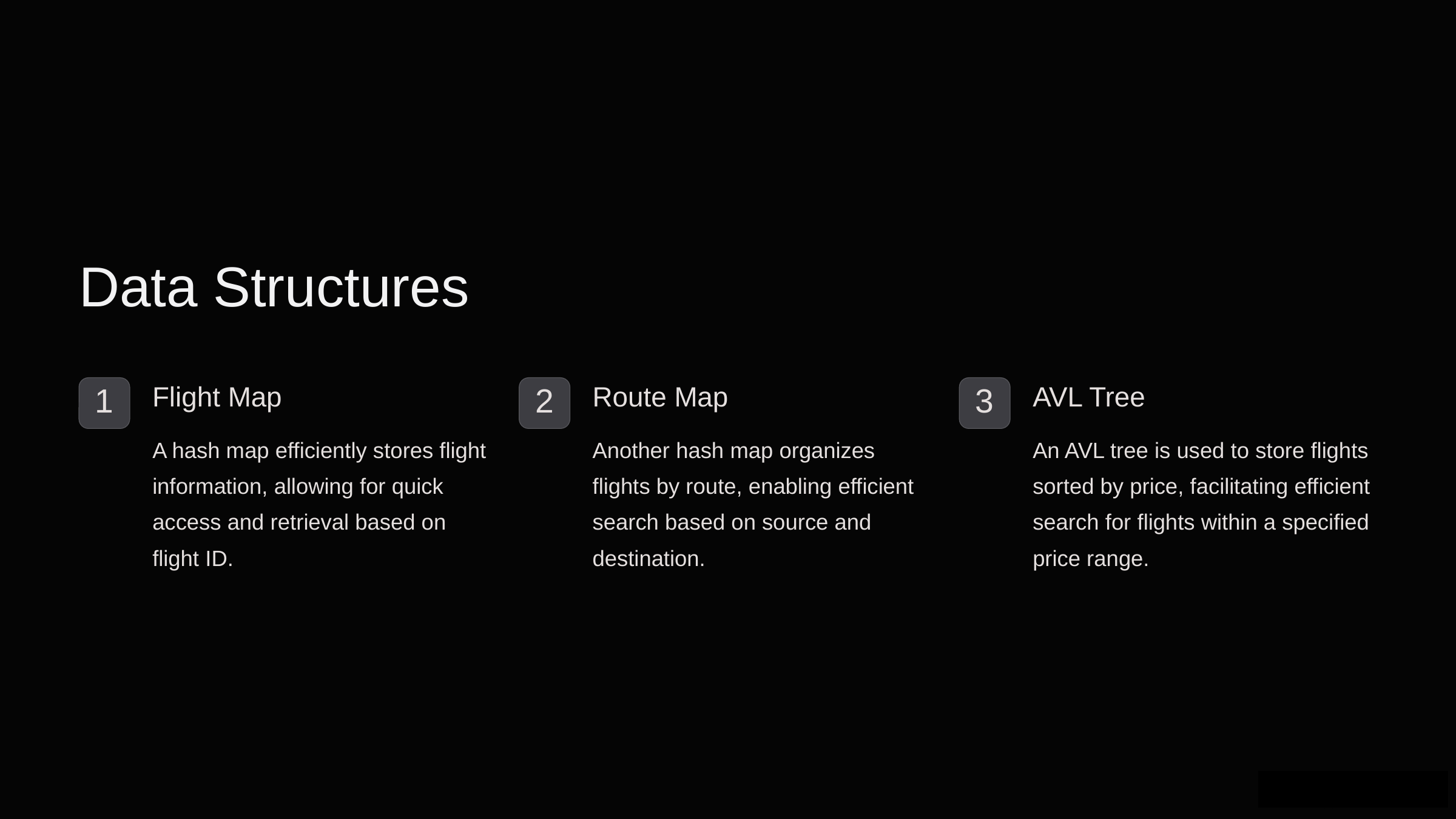

Data Structures

Flight Map

Route Map

AVL Tree
1
2
3
A hash map efficiently stores flight information, allowing for quick access and retrieval based on flight ID.
Another hash map organizes flights by route, enabling efficient search based on source and destination.
An AVL tree is used to store flights sorted by price, facilitating efficient search for flights within a specified price range.